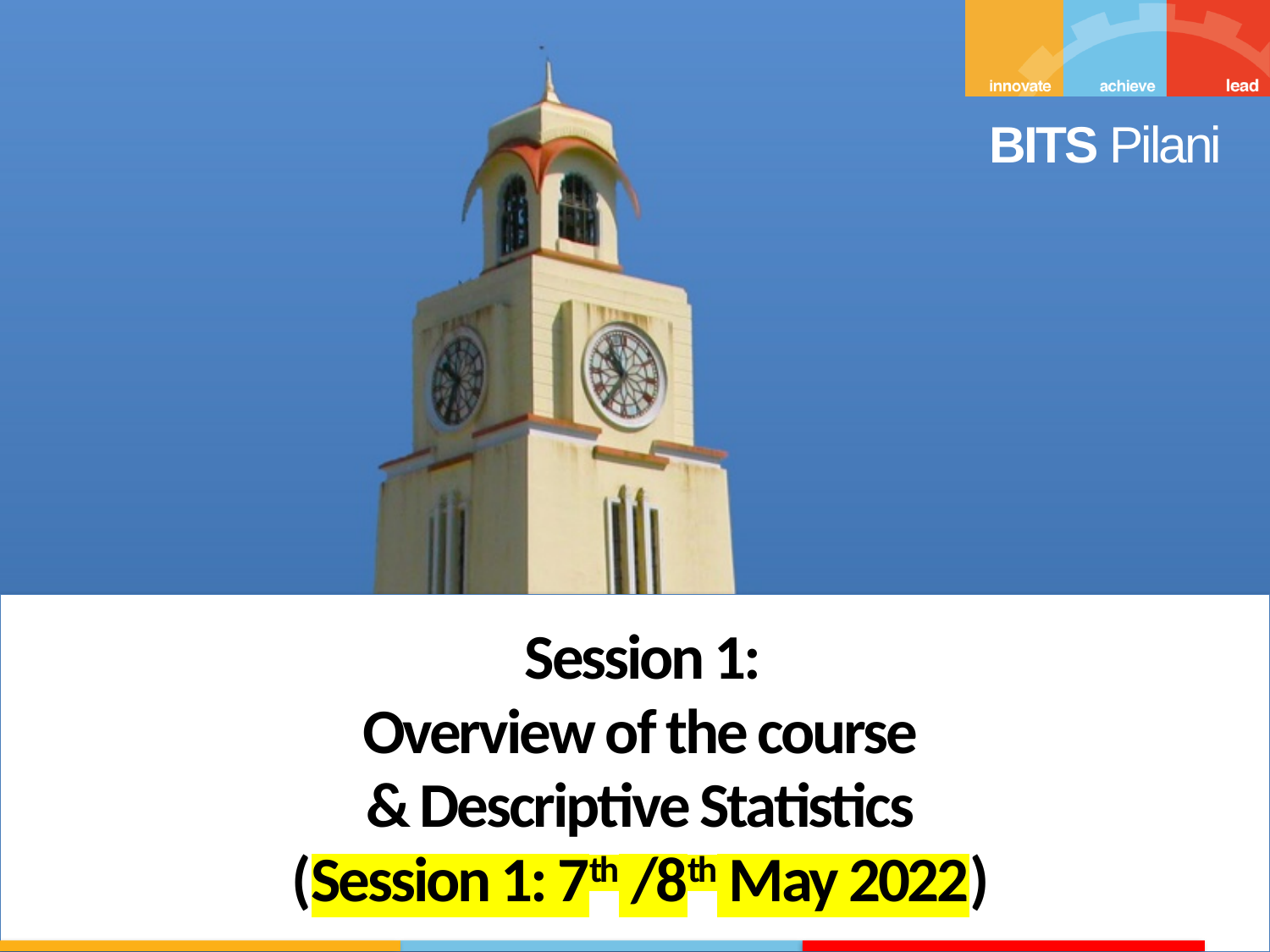

Session 1:
Overview of the course
& Descriptive Statistics
(Session 1: 7th /8th May 2022)